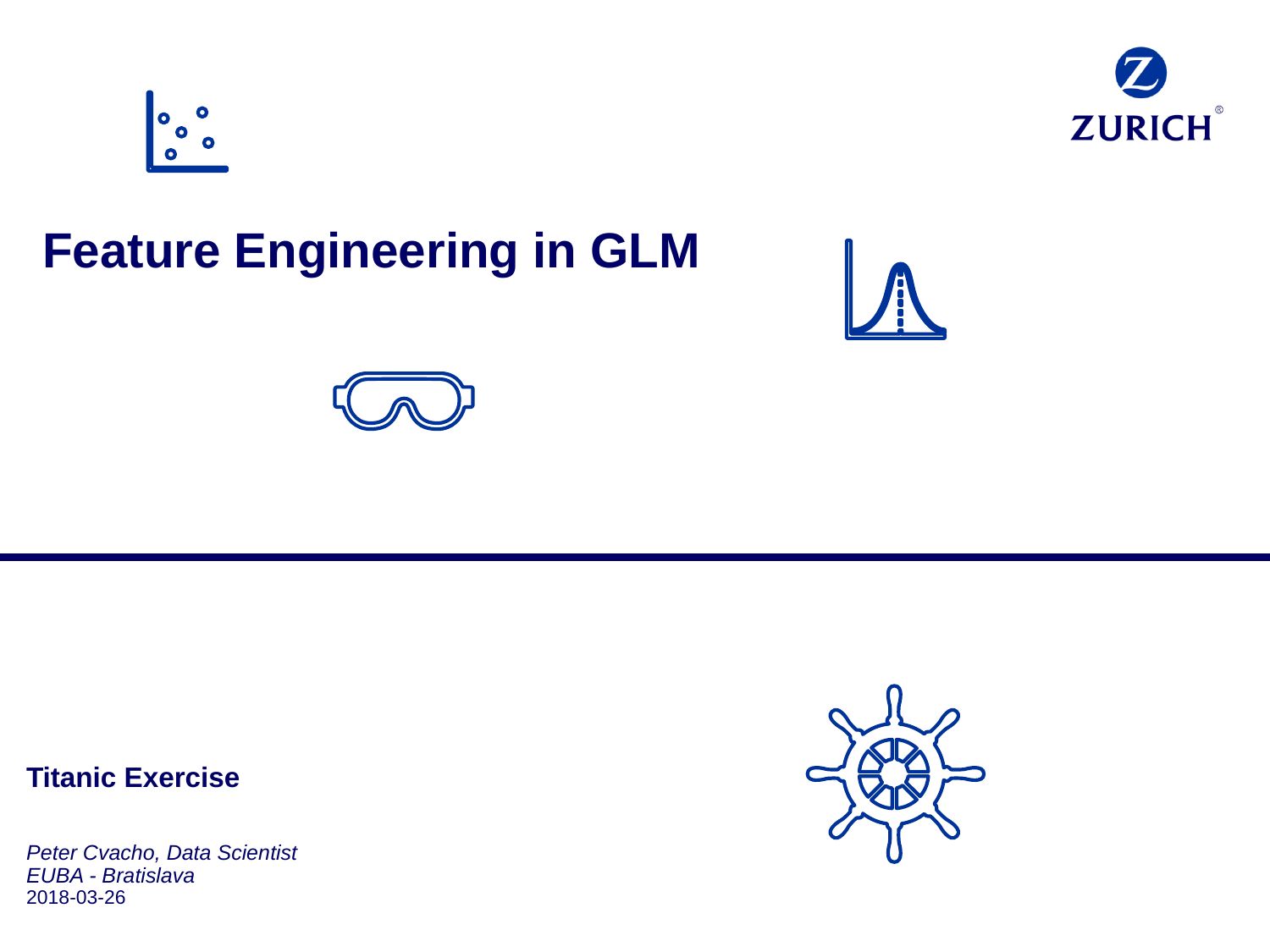

# Feature Engineering in GLM

Titanic Exercise

Peter Cvacho, Data Scientist
EUBA - Bratislava
2018-03-26